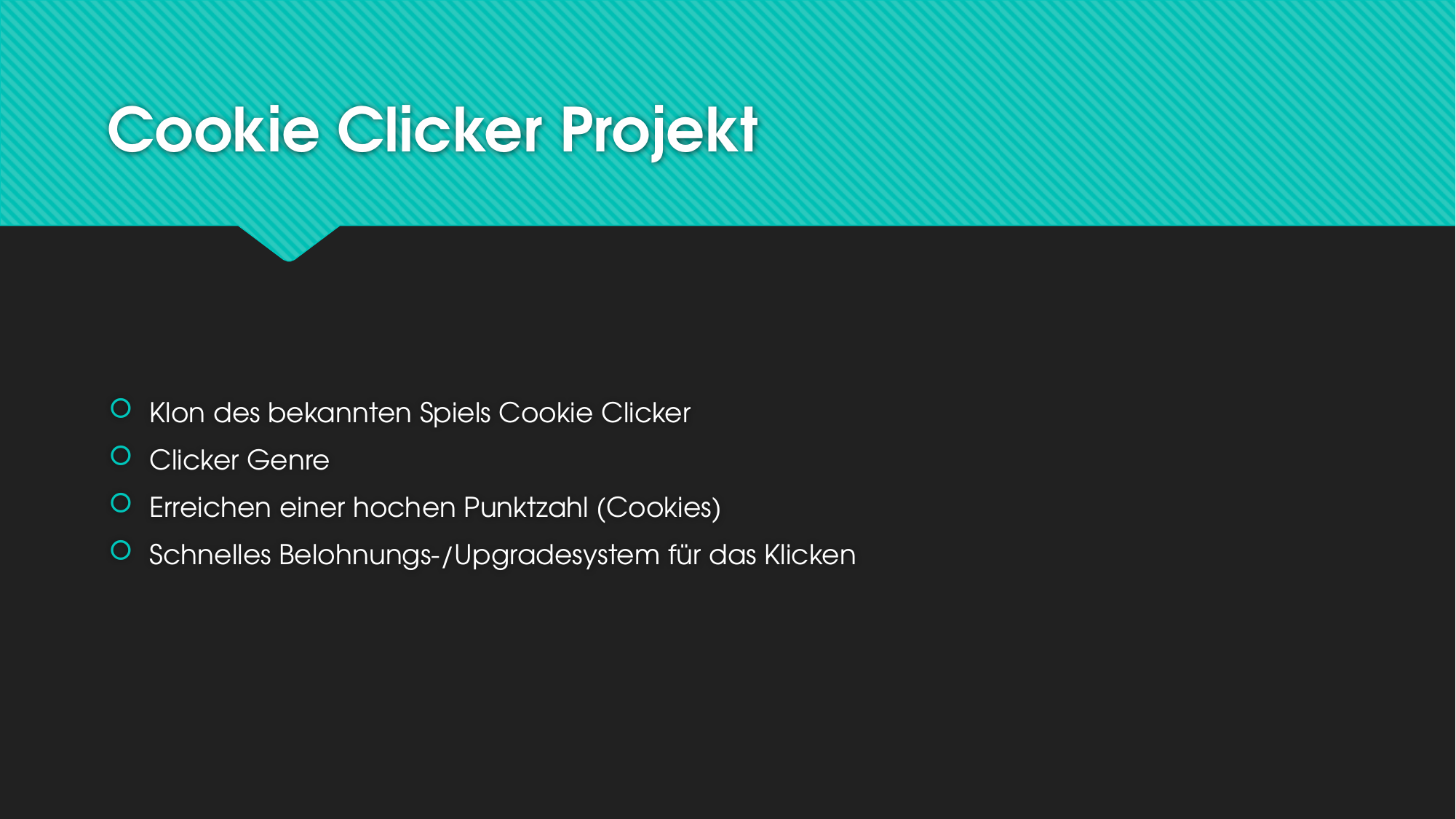

# Cookie Clicker Projekt
Klon des bekannten Spiels Cookie Clicker
Clicker Genre
Erreichen einer hochen Punktzahl (Cookies)
Schnelles Belohnungs-/Upgradesystem für das Klicken